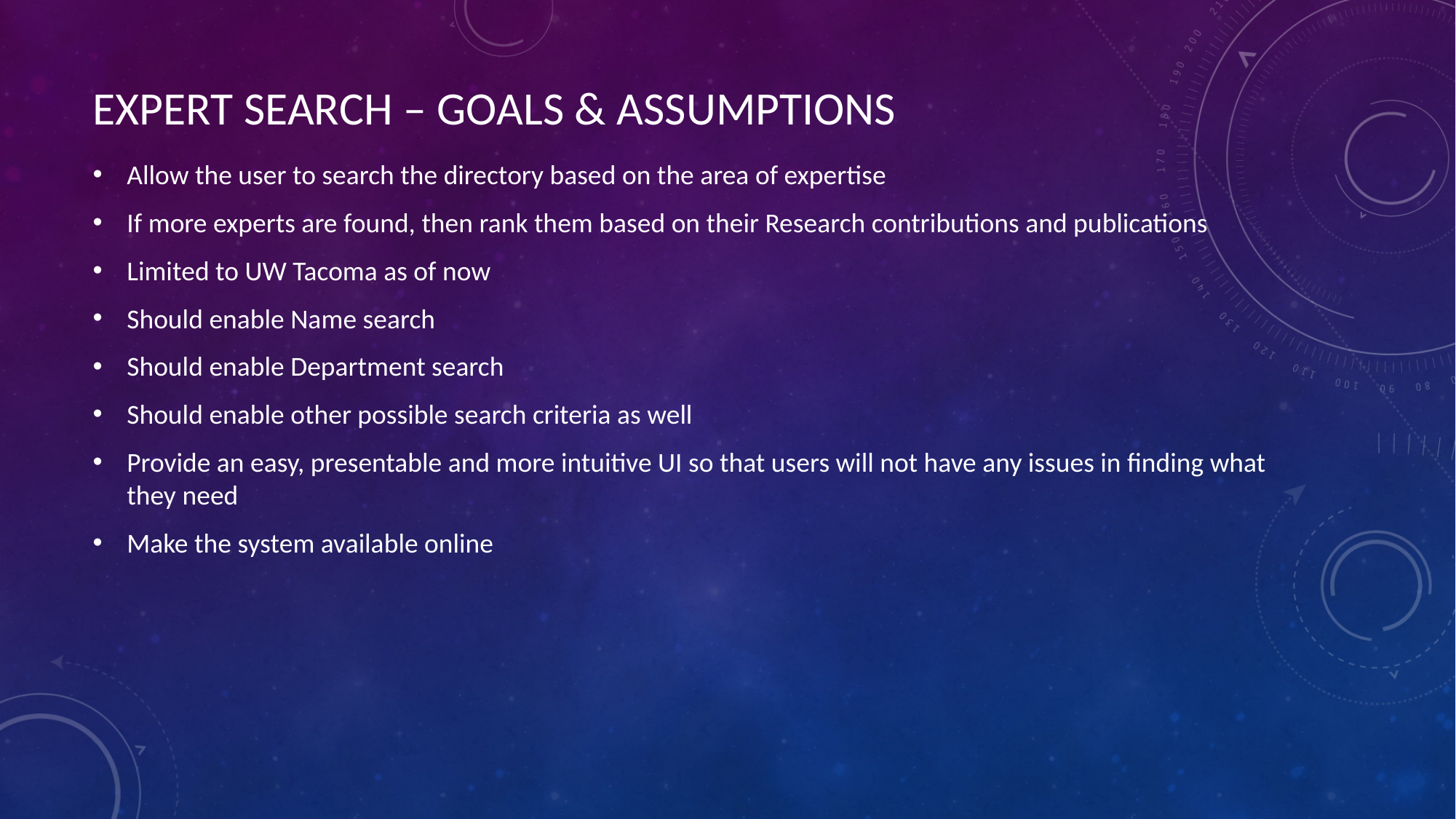

# EXPERT SEARCH – GOALS & assumptions
Allow the user to search the directory based on the area of expertise
If more experts are found, then rank them based on their Research contributions and publications
Limited to UW Tacoma as of now
Should enable Name search
Should enable Department search
Should enable other possible search criteria as well
Provide an easy, presentable and more intuitive UI so that users will not have any issues in finding what they need
Make the system available online